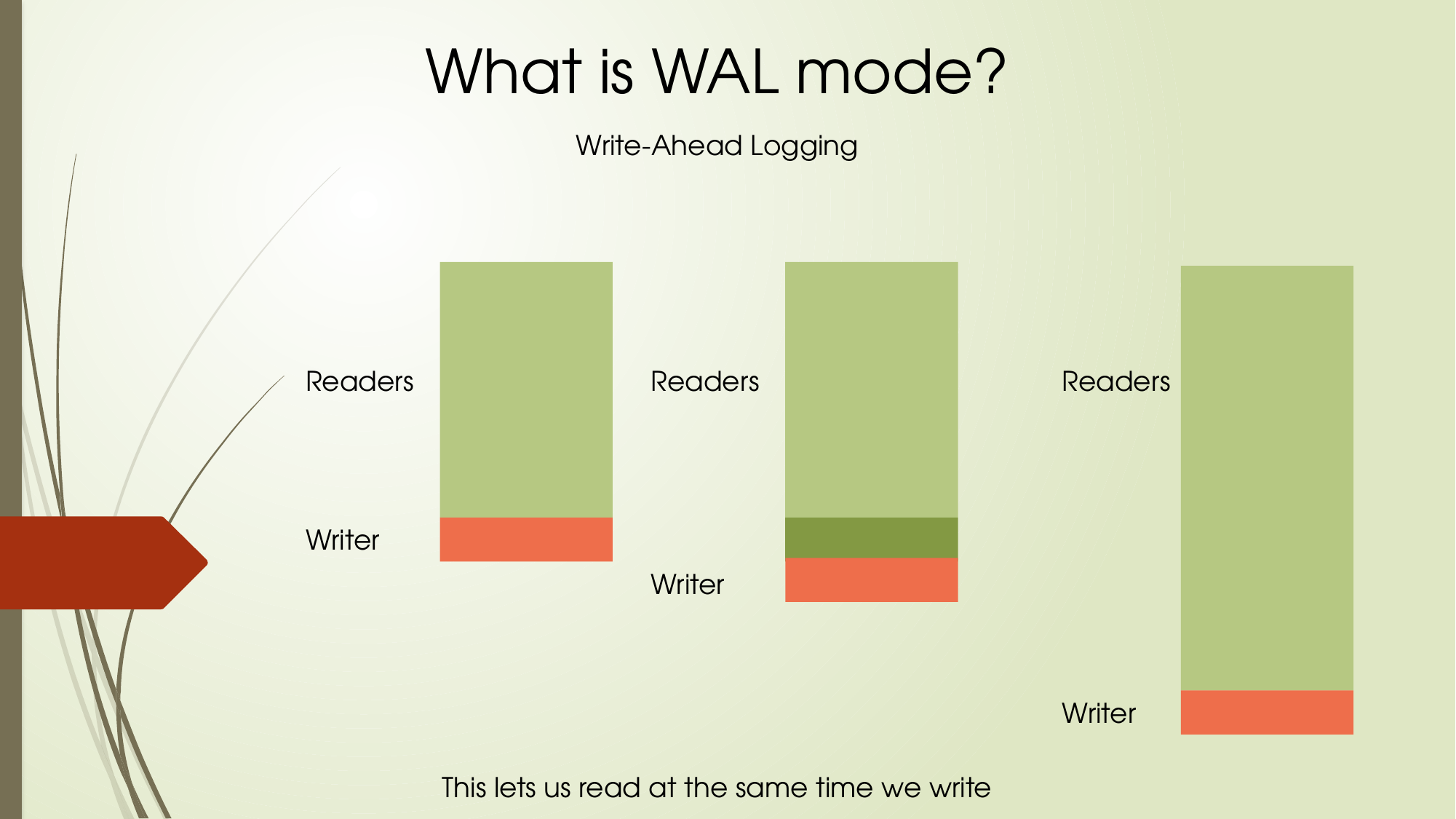

What is WAL mode?

Write-Ahead Logging

Readers
Readers
Readers
Writer

Writer
Writer

This lets us read at the same time we write